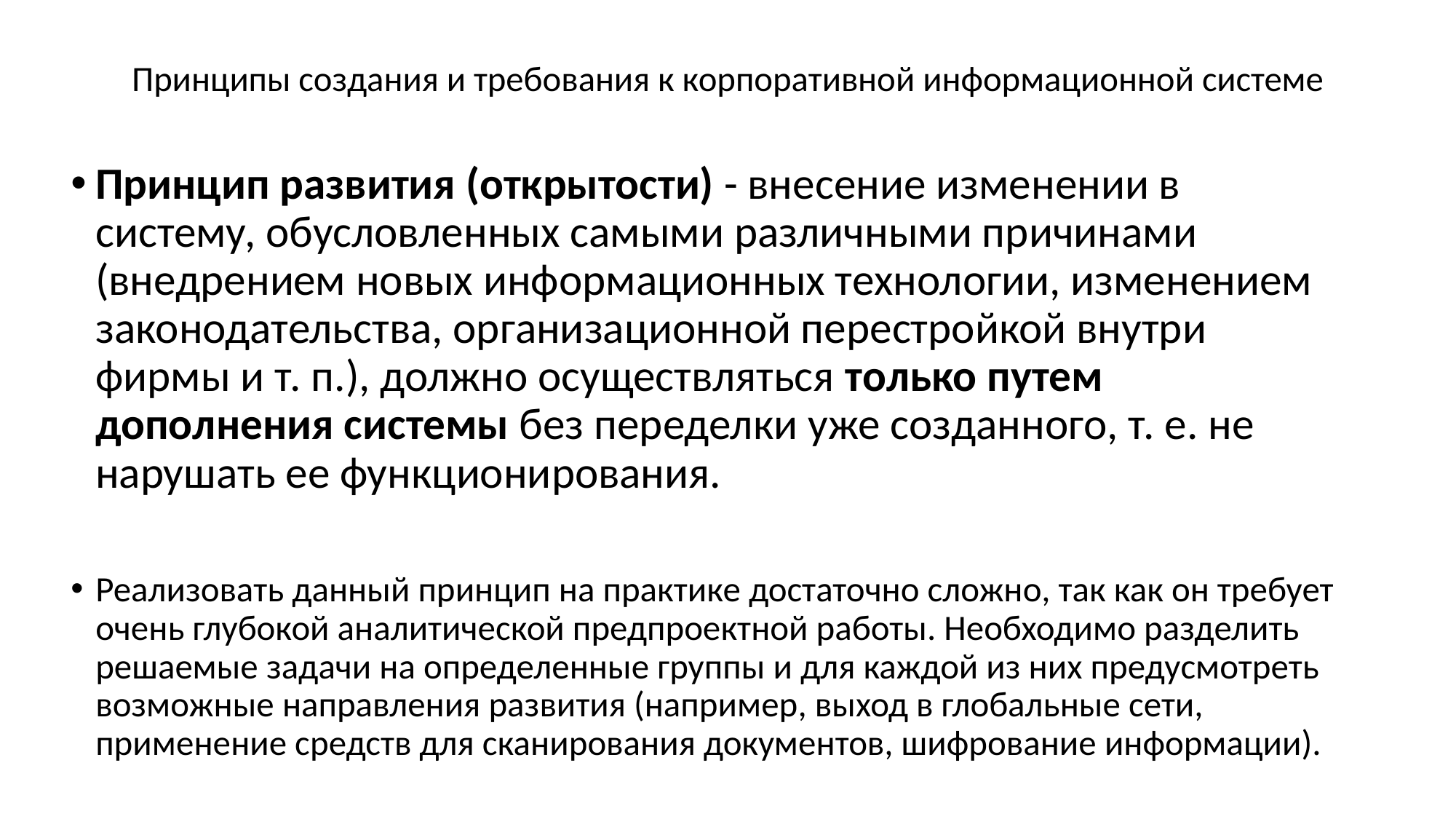

# Принципы создания и требования к корпоративной информационной системе
Принцип развития (открытости) - внесение изменении в систему, обусловленных самыми различными причинами (внедрением новых информационных технологии, изменением законодательства, организационной перестройкой внутри фирмы и т. п.), должно осуществляться только путем дополнения системы без переделки уже созданного, т. е. не нарушать ее функционирования.

Реализовать данный принцип на практике достаточно сложно, так как он требует очень глубокой аналитической предпроектной работы. Необходимо разделить решаемые задачи на определенные группы и для каждой из них предусмотреть возможные направления развития (например, выход в глобальные сети, применение средств для сканирования документов, шифрование информации).